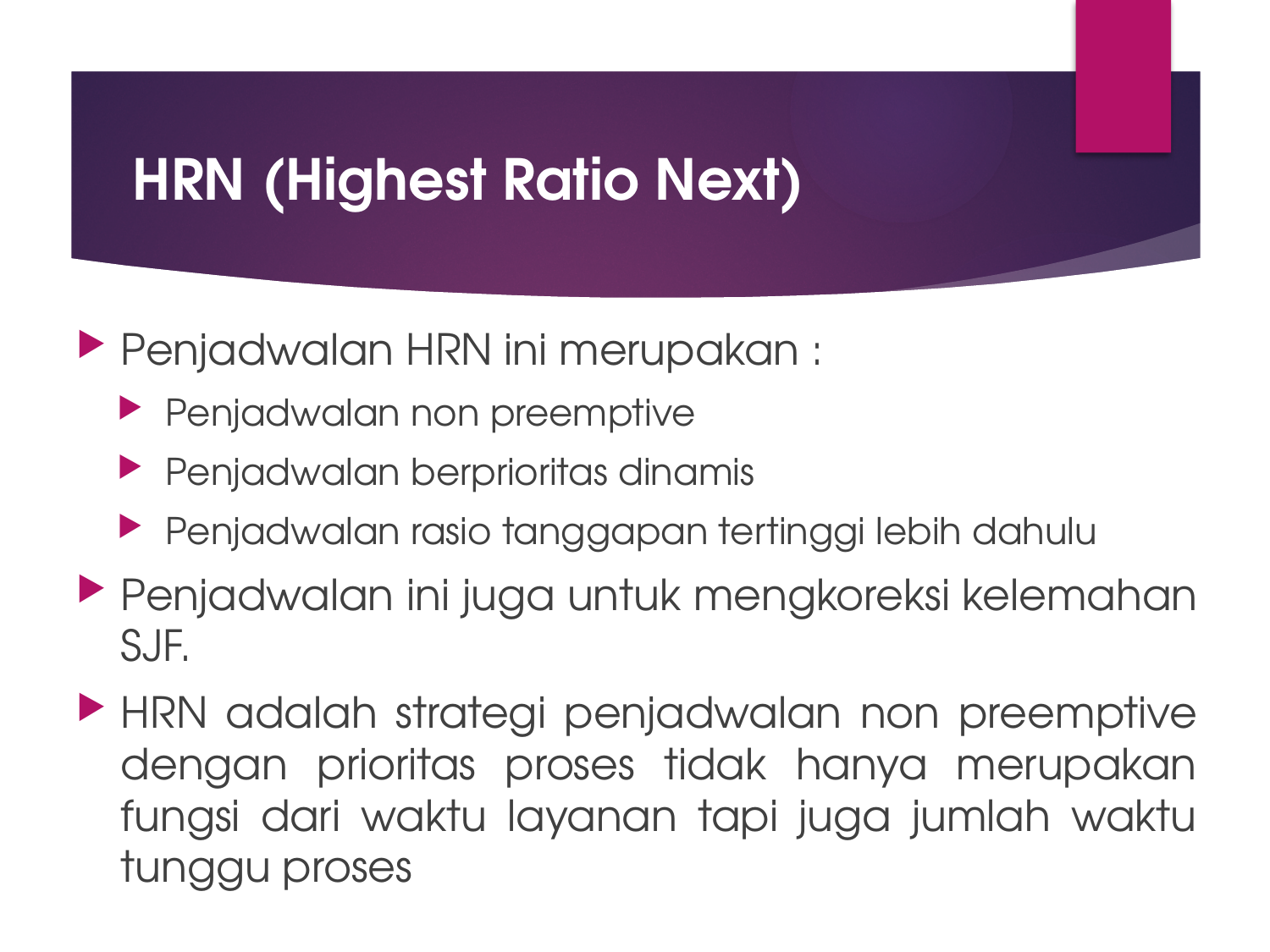

# HRN (Highest Ratio Next)
Penjadwalan HRN ini merupakan :
Penjadwalan non preemptive
Penjadwalan berprioritas dinamis
Penjadwalan rasio tanggapan tertinggi lebih dahulu
Penjadwalan ini juga untuk mengkoreksi kelemahan SJF.
HRN adalah strategi penjadwalan non preemptive dengan prioritas proses tidak hanya merupakan fungsi dari waktu layanan tapi juga jumlah waktu tunggu proses